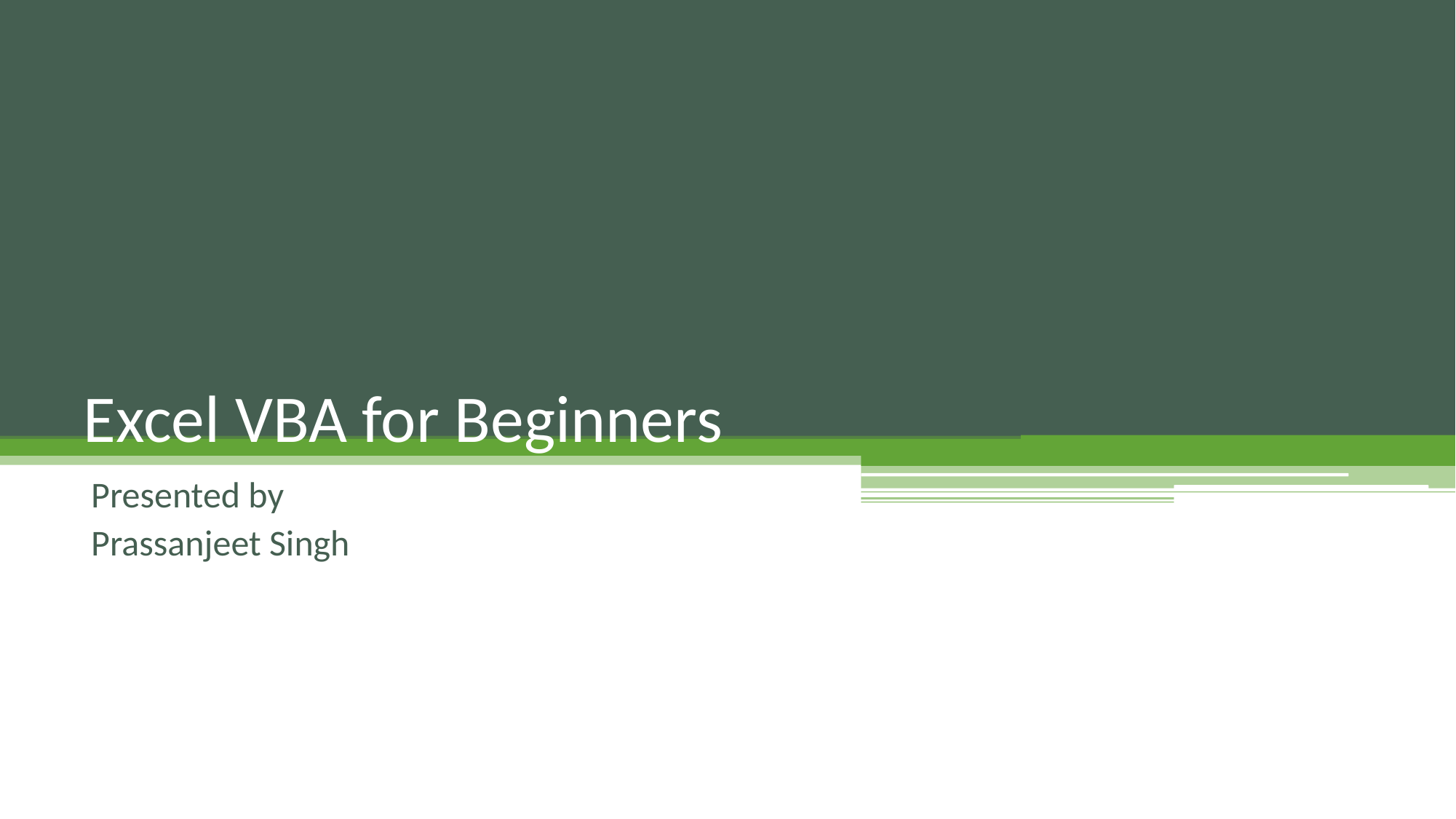

# Excel VBA for Beginners
Presented by
Prassanjeet Singh